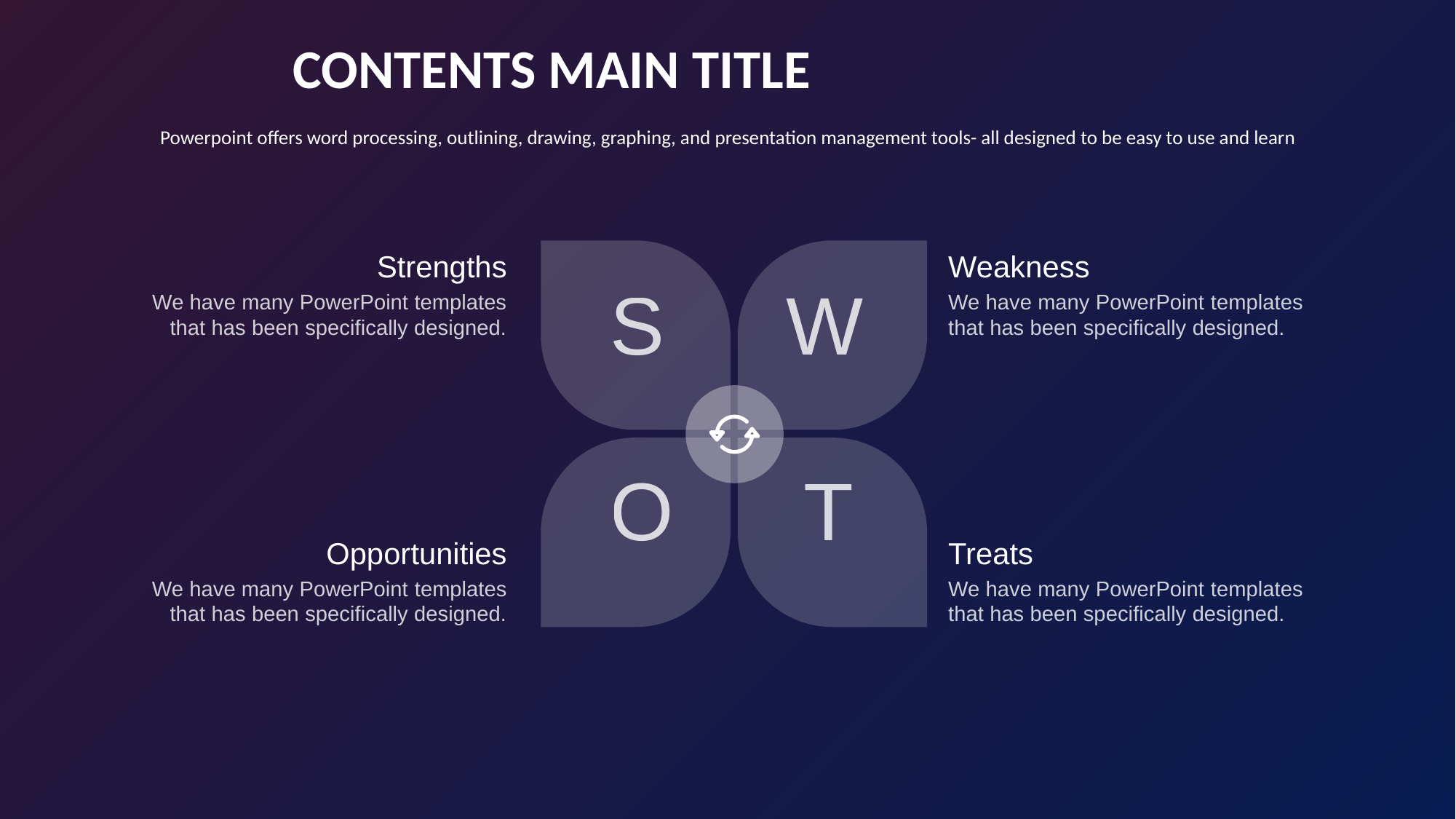

CONTENTS MAIN TITLE
Powerpoint offers word processing, outlining, drawing, graphing, and presentation management tools- all designed to be easy to use and learn
Strengths
We have many PowerPoint templates that has been specifically designed.

Weakness
We have many PowerPoint templates that has been specifically designed.
S
W

O
T
Opportunities
We have many PowerPoint templates that has been specifically designed.
Treats
We have many PowerPoint templates that has been specifically designed.